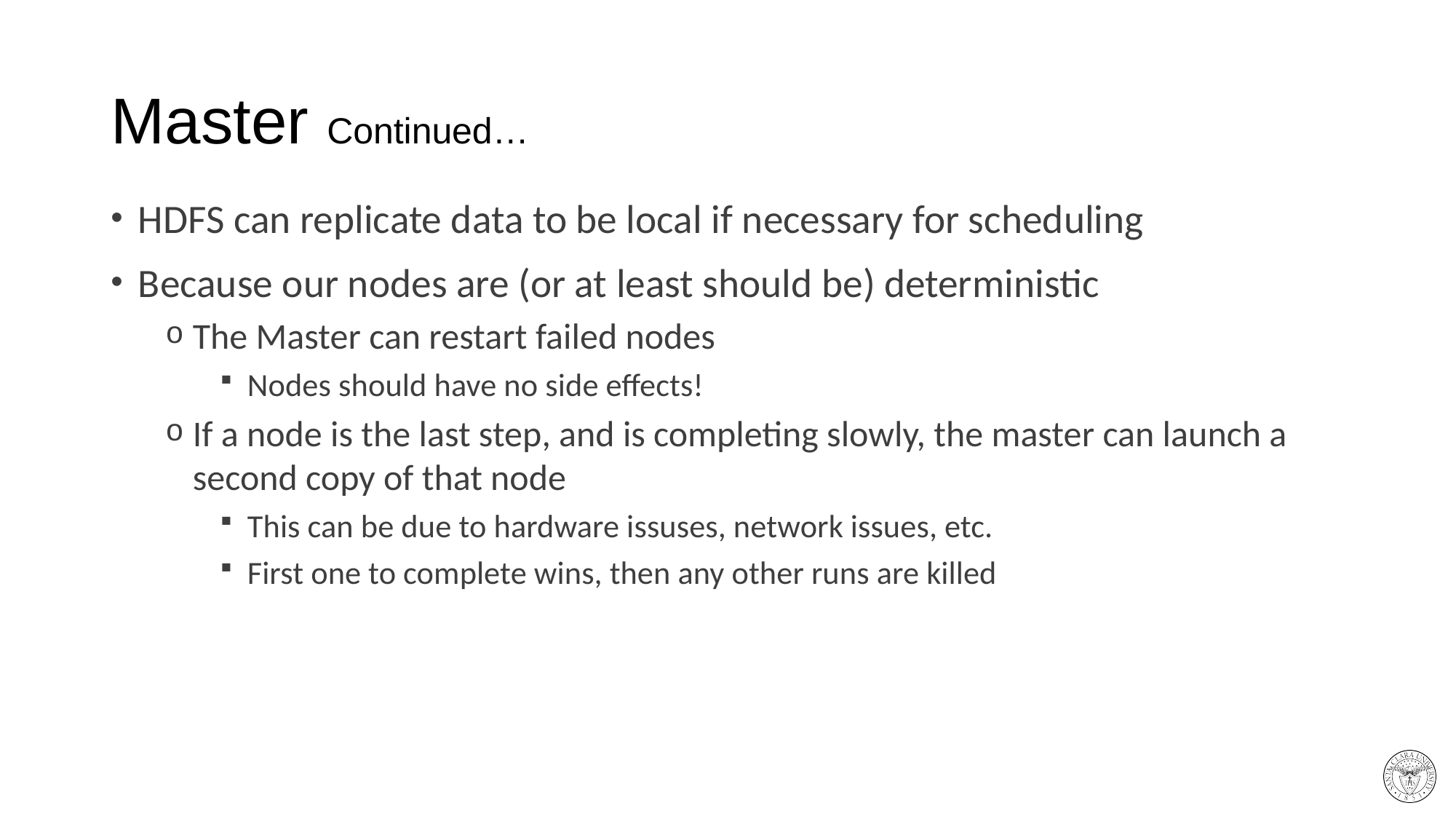

# Master Continued…
HDFS can replicate data to be local if necessary for scheduling
Because our nodes are (or at least should be) deterministic
The Master can restart failed nodes
Nodes should have no side effects!
If a node is the last step, and is completing slowly, the master can launch a second copy of that node
This can be due to hardware issuses, network issues, etc.
First one to complete wins, then any other runs are killed